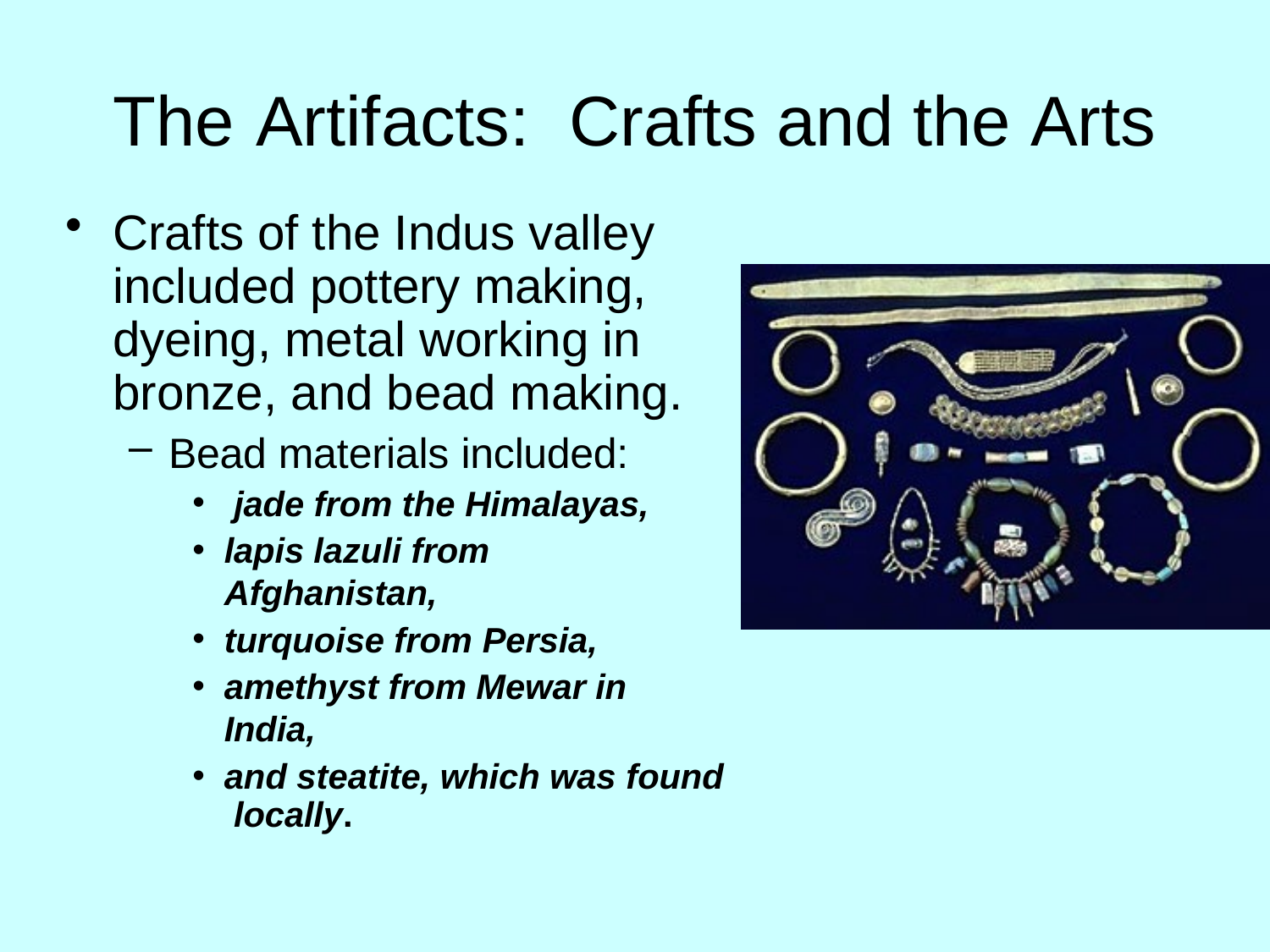

# The	Artifacts:	Crafts and the Arts
Crafts of the Indus valley  included pottery making,  dyeing, metal working in  bronze, and bead making.
Bead materials included:
jade from the Himalayas,
lapis lazuli from Afghanistan,
turquoise from Persia,
amethyst from Mewar in India,
and steatite, which was found  locally.